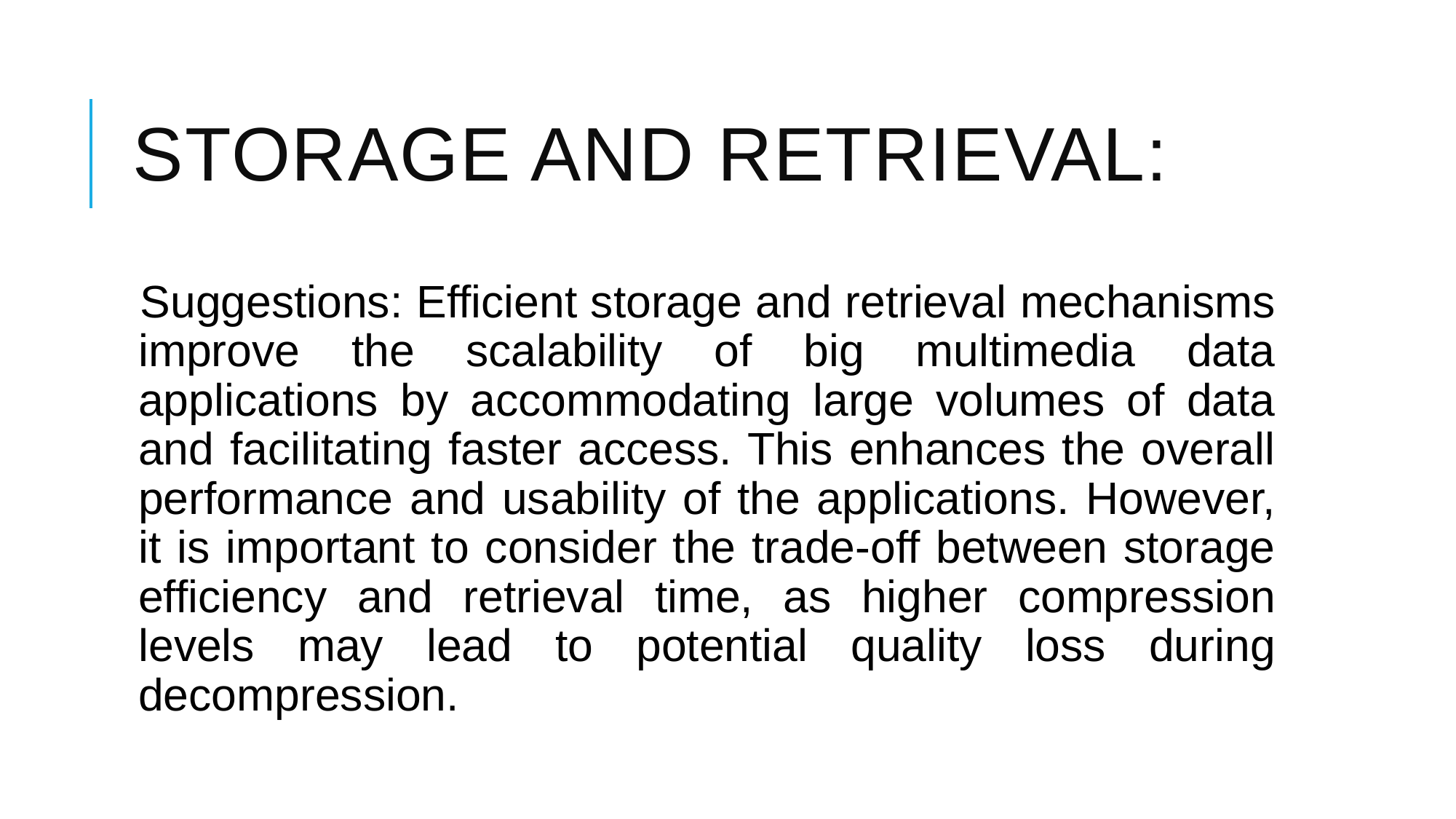

# Storage and Retrieval:
Suggestions: Efficient storage and retrieval mechanisms improve the scalability of big multimedia data applications by accommodating large volumes of data and facilitating faster access. This enhances the overall performance and usability of the applications. However, it is important to consider the trade-off between storage efficiency and retrieval time, as higher compression levels may lead to potential quality loss during decompression.